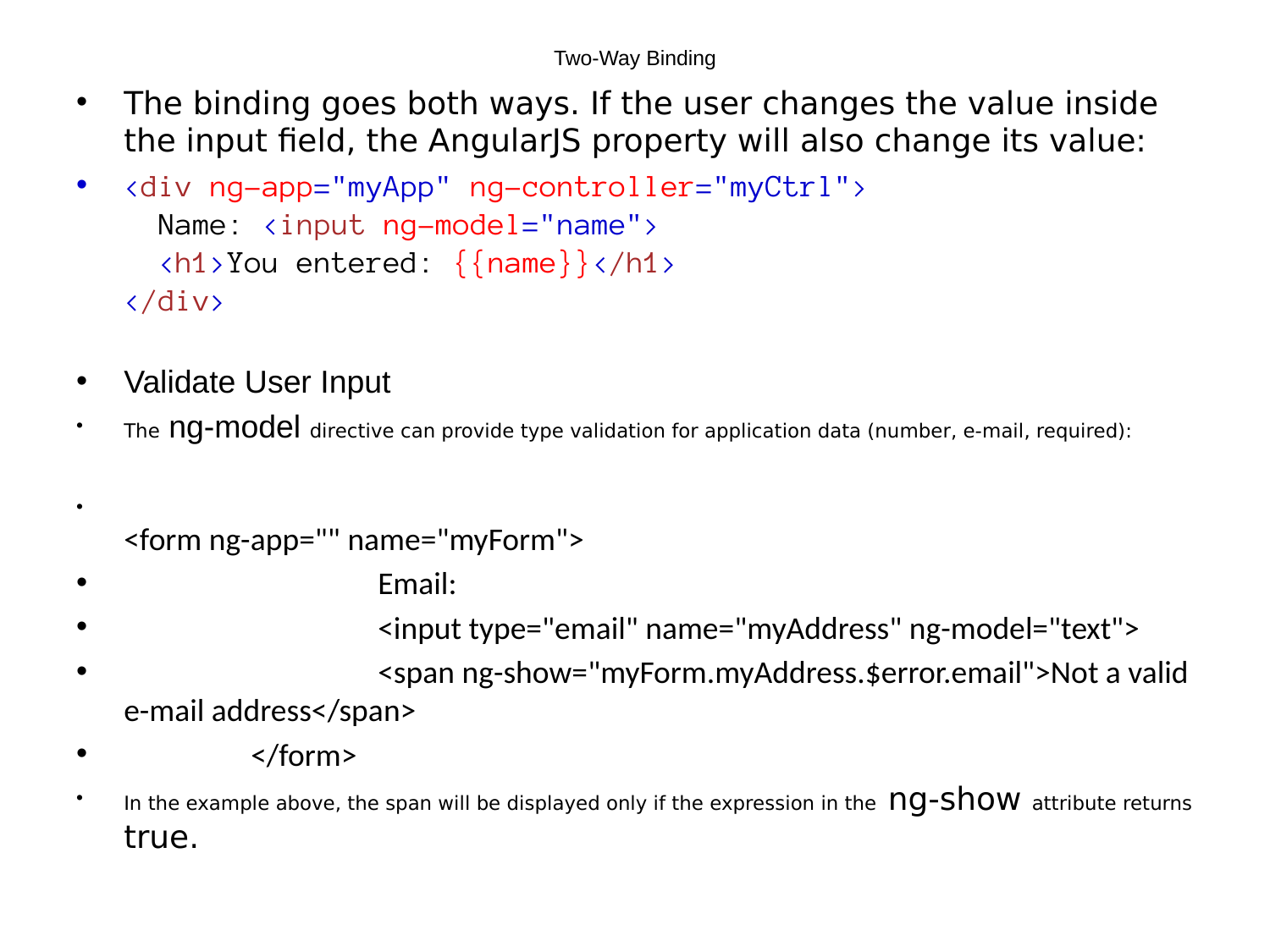

# Two-Way Binding
The binding goes both ways. If the user changes the value inside the input field, the AngularJS property will also change its value:
<div ng-app="myApp" ng-controller="myCtrl">
  Name: <input ng-model="name">
  <h1>You entered: {{name}}</h1>
</div>
Validate User Input
The ng-model directive can provide type validation for application data (number, e-mail, required):

<form ng-app="" name="myForm">
		Email:
		<input type="email" name="myAddress" ng-model="text">
		<span ng-show="myForm.myAddress.$error.email">Not a valid e-mail address</span>
	</form>
In the example above, the span will be displayed only if the expression in the ng-show attribute returns true.